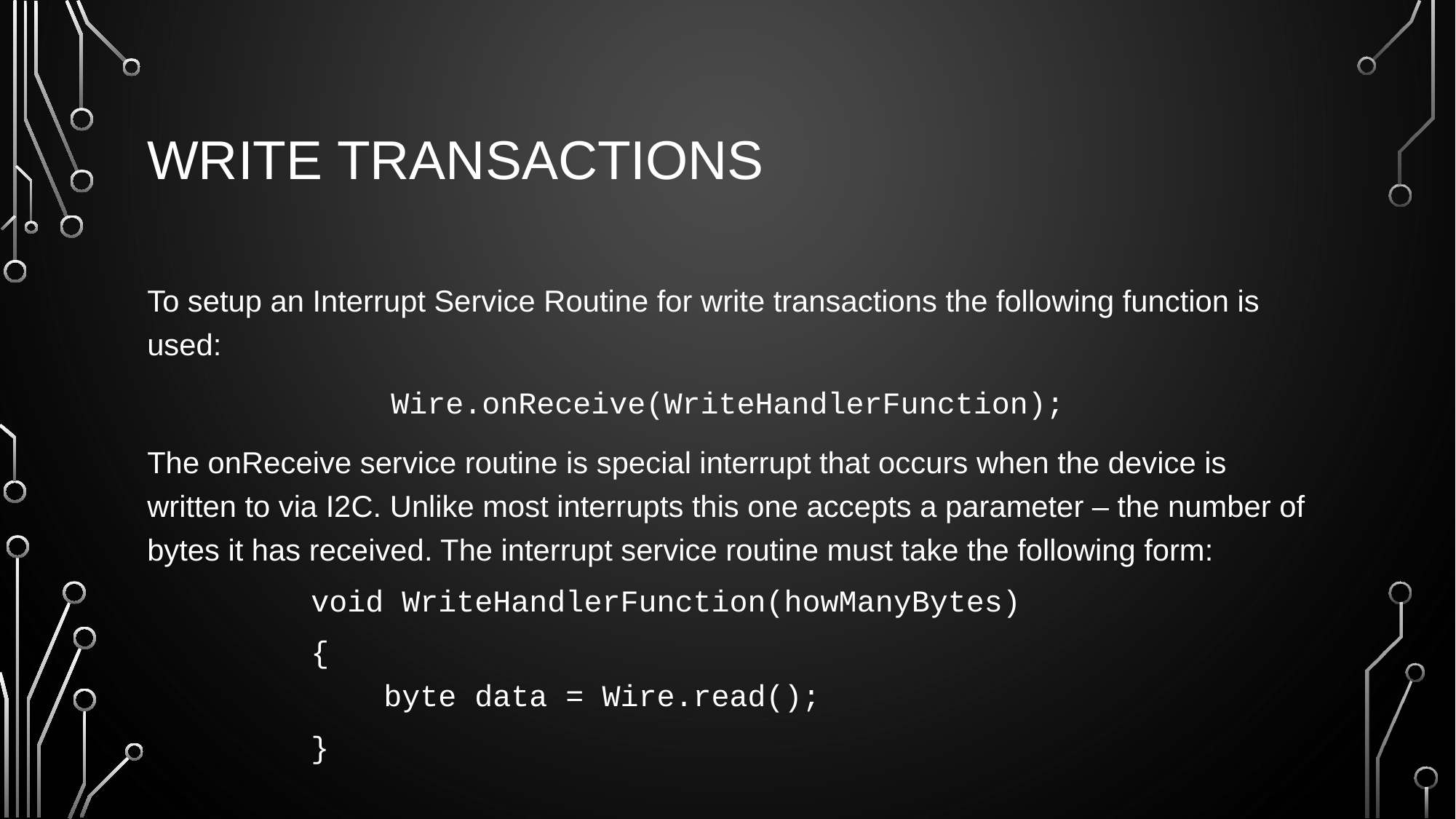

# Write transactions
To setup an Interrupt Service Routine for write transactions the following function is used:
Wire.onReceive(WriteHandlerFunction);
The onReceive service routine is special interrupt that occurs when the device is written to via I2C. Unlike most interrupts this one accepts a parameter – the number of bytes it has received. The interrupt service routine must take the following form:
void WriteHandlerFunction(howManyBytes)
{
    byte data = Wire.read();
}